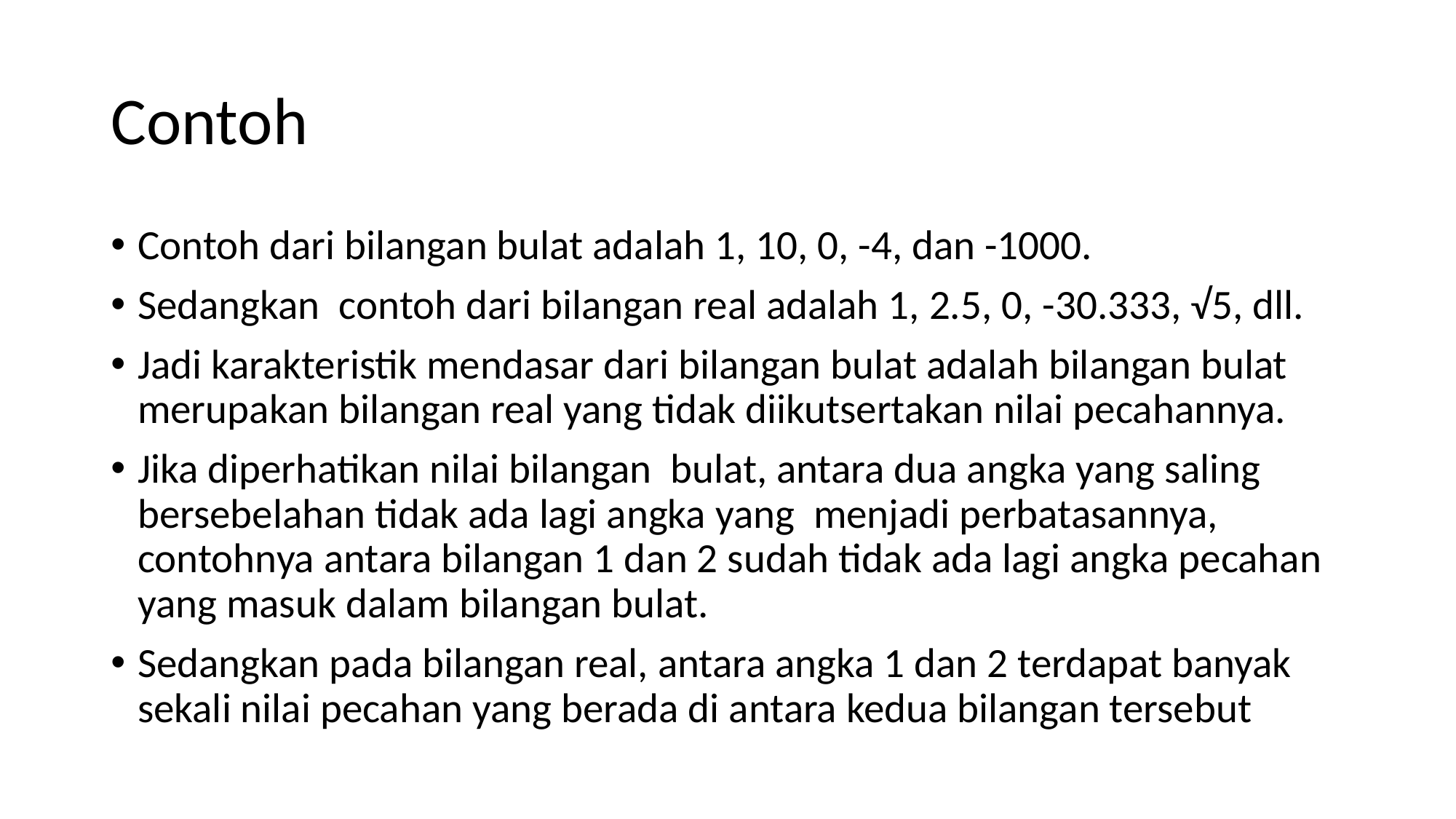

# Contoh
Contoh dari bilangan bulat adalah 1, 10, 0, -4, dan -1000.
Sedangkan  contoh dari bilangan real adalah 1, 2.5, 0, -30.333, √5, dll.
Jadi karakteristik mendasar dari bilangan bulat adalah bilangan bulat merupakan bilangan real yang tidak diikutsertakan nilai pecahannya.
Jika diperhatikan nilai bilangan  bulat, antara dua angka yang saling bersebelahan tidak ada lagi angka yang  menjadi perbatasannya, contohnya antara bilangan 1 dan 2 sudah tidak ada lagi angka pecahan yang masuk dalam bilangan bulat.
Sedangkan pada bilangan real, antara angka 1 dan 2 terdapat banyak sekali nilai pecahan yang berada di antara kedua bilangan tersebut